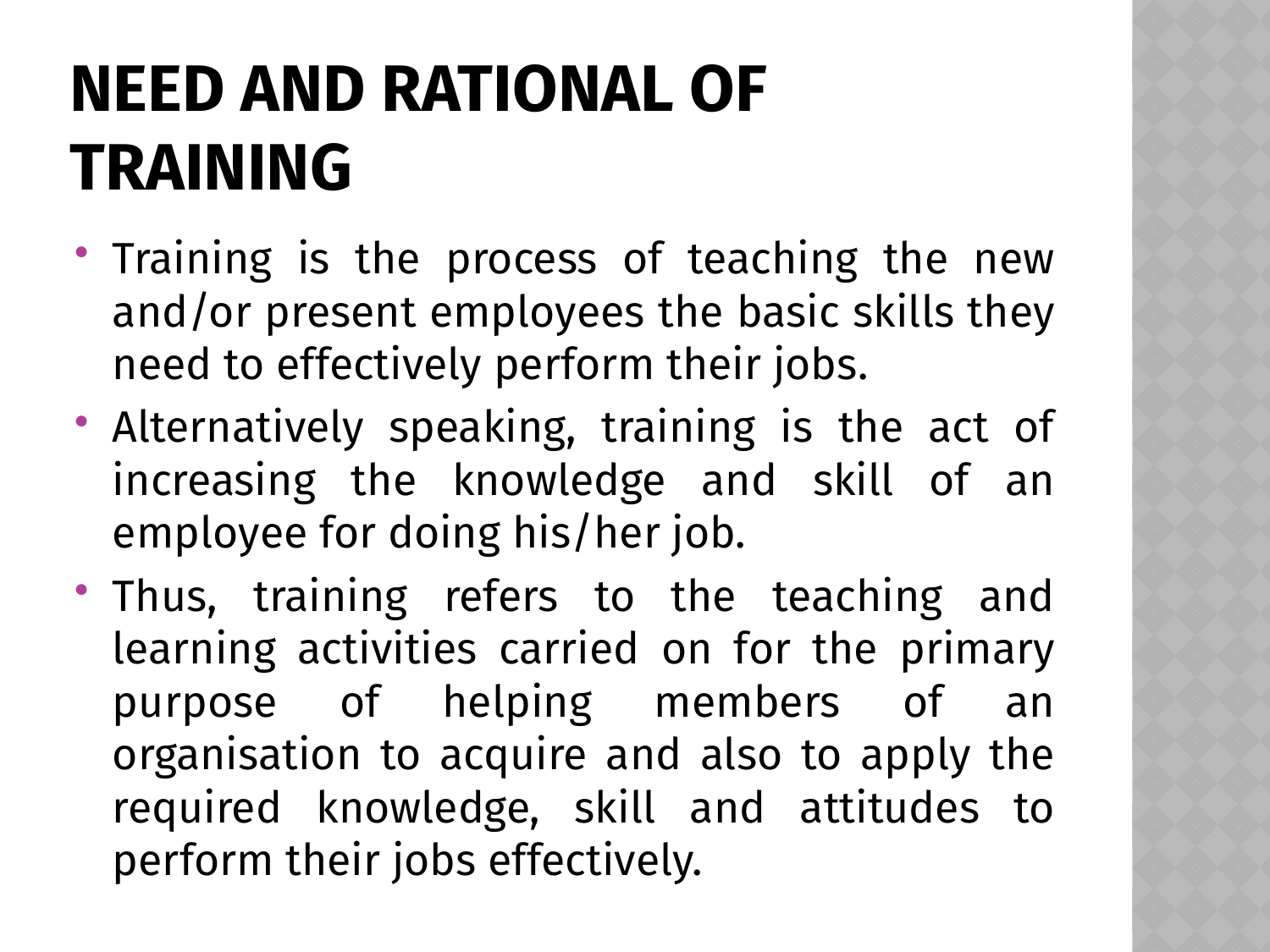

# Need and rational of training
Training is the process of teaching the new and/or present employees the basic skills they need to effectively perform their jobs.
Alternatively speaking, training is the act of increasing the knowledge and skill of an employee for doing his/her job.
Thus, training refers to the teaching and learning activities carried on for the primary purpose of helping members of an organisation to acquire and also to apply the required knowledge, skill and attitudes to perform their jobs effectively.